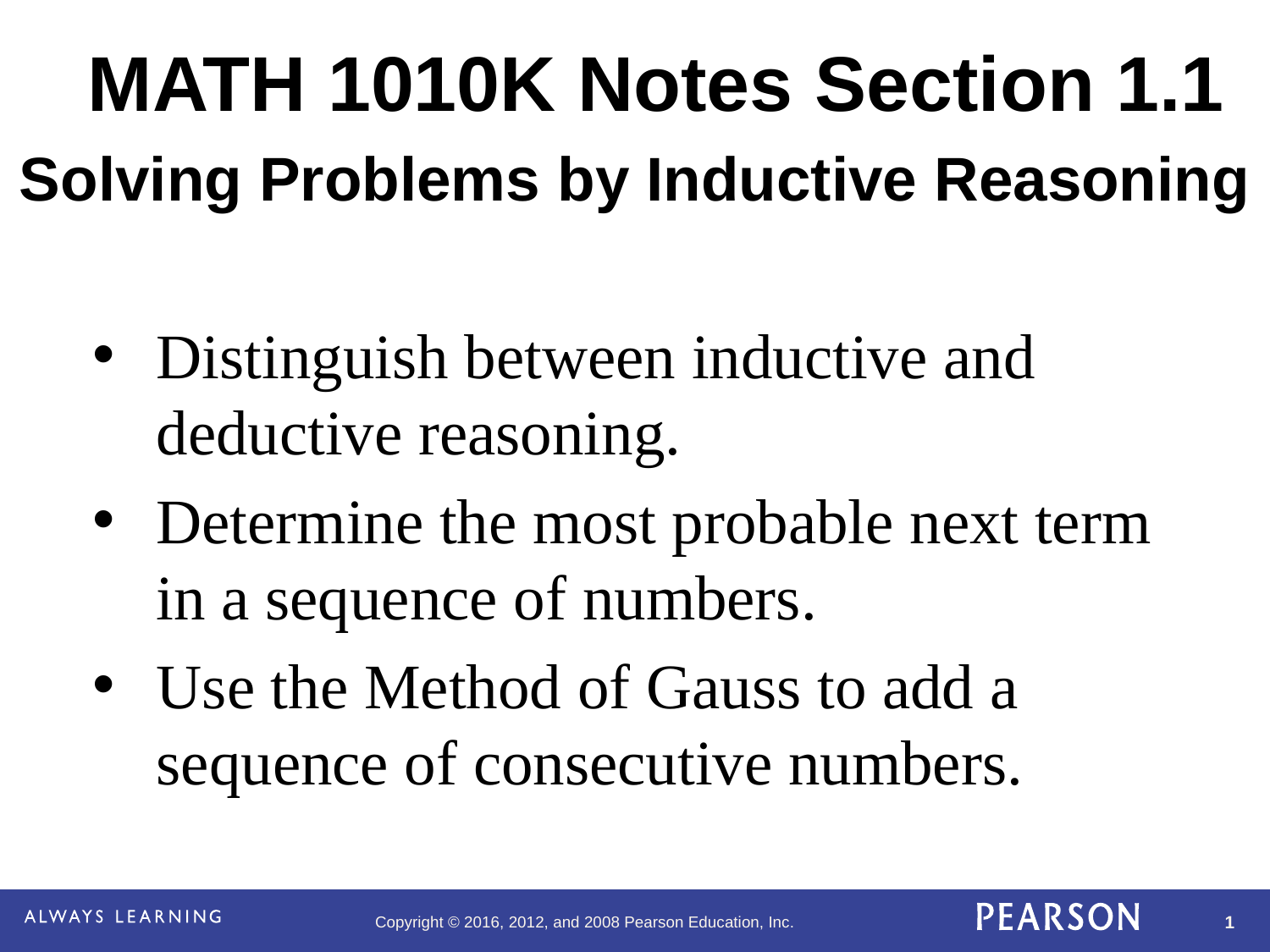

# MATH 1010K Notes Section 1.1
Solving Problems by Inductive Reasoning
Distinguish between inductive and deductive reasoning.
Determine the most probable next term in a sequence of numbers.
Use the Method of Gauss to add a sequence of consecutive numbers.